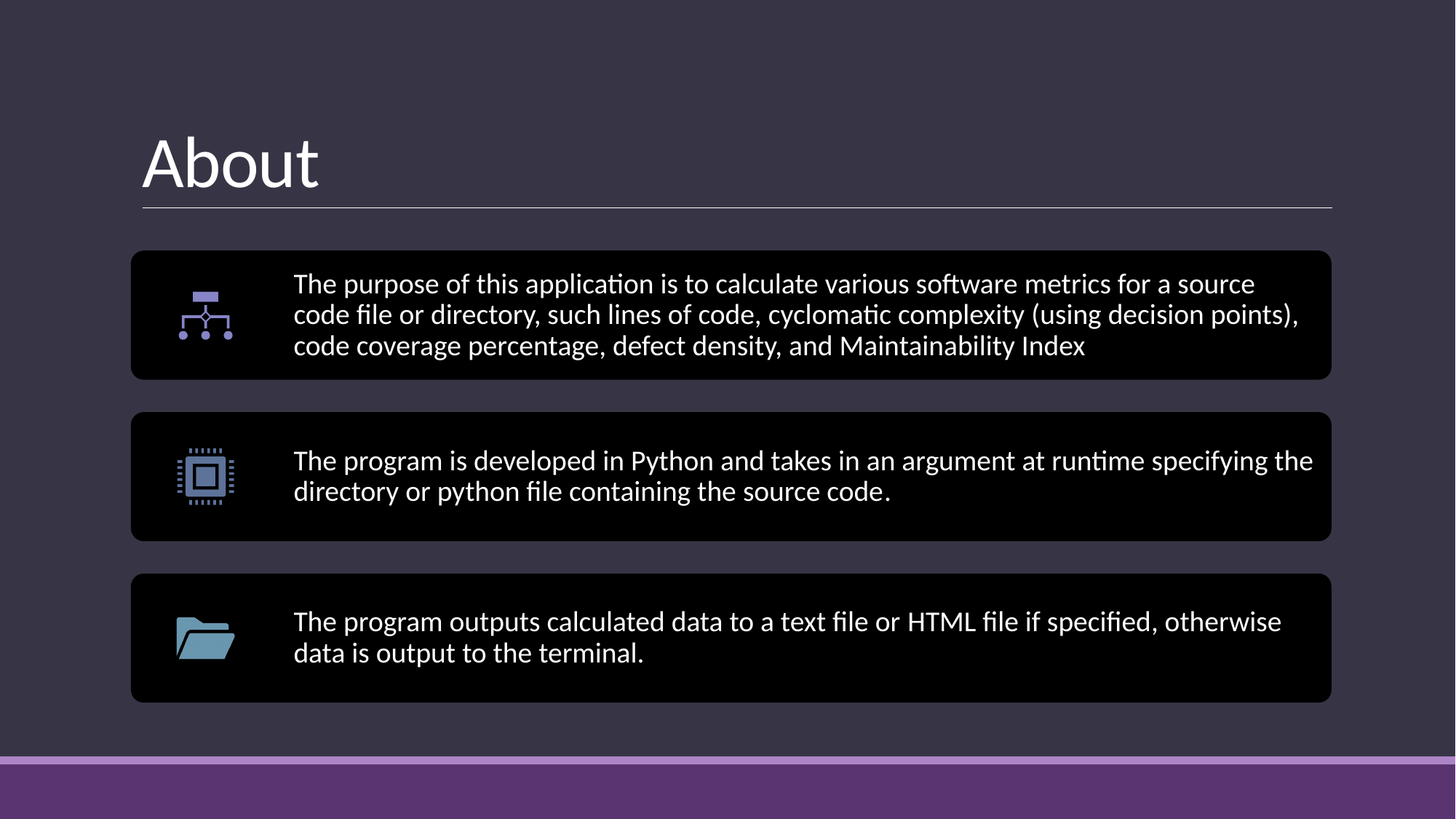

# About
The purpose of this application is to calculate various software metrics for a source code file or directory, such lines of code, cyclomatic complexity (using decision points), code coverage percentage, defect density, and Maintainability Index
The program is developed in Python and takes in an argument at runtime specifying the directory or python file containing the source code.
The program outputs calculated data to a text file or HTML file if specified, otherwise data is output to the terminal.